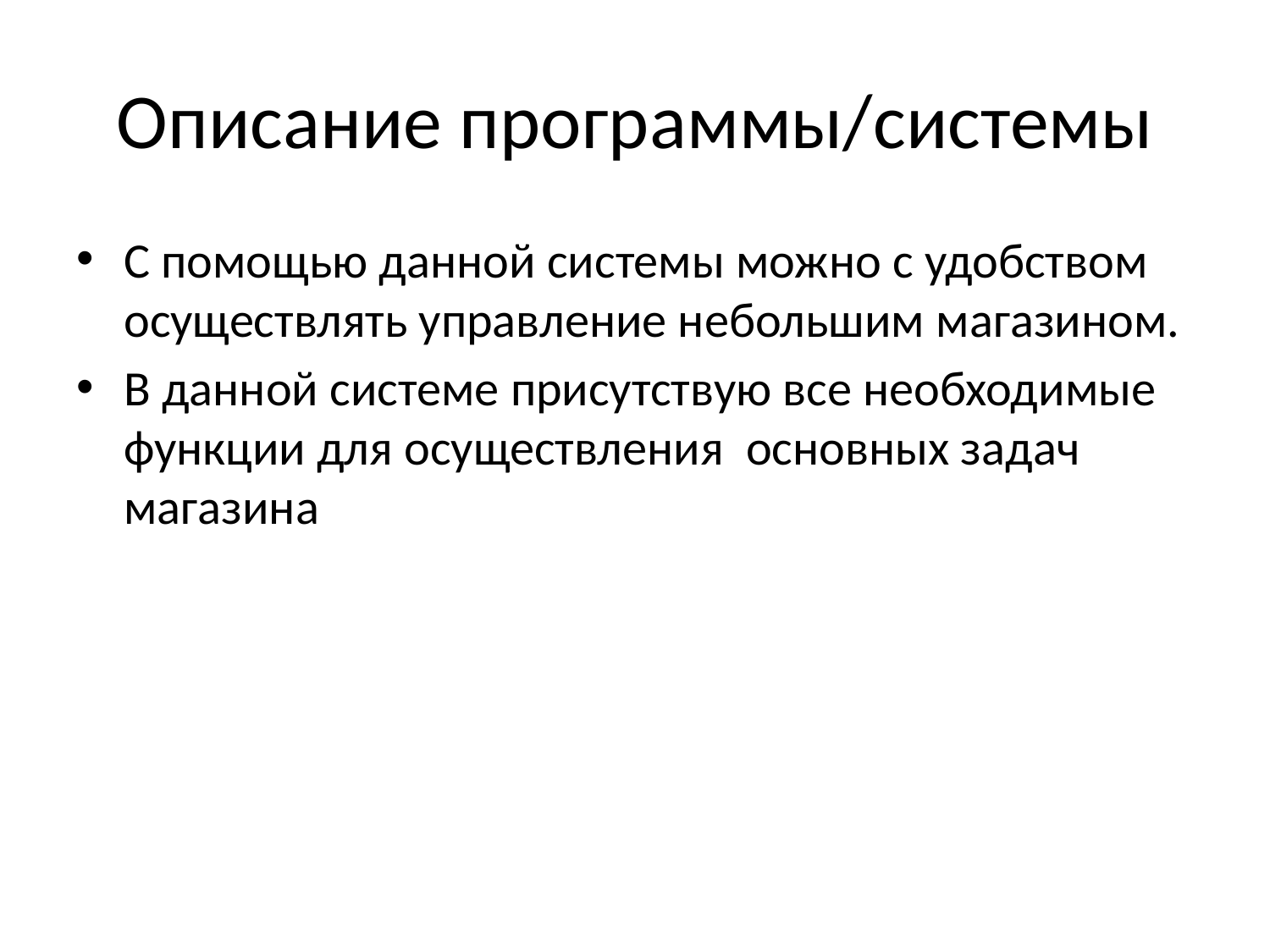

# Описание программы/системы
С помощью данной системы можно с удобством осуществлять управление небольшим магазином.
В данной системе присутствую все необходимые функции для осуществления  основных задач магазина